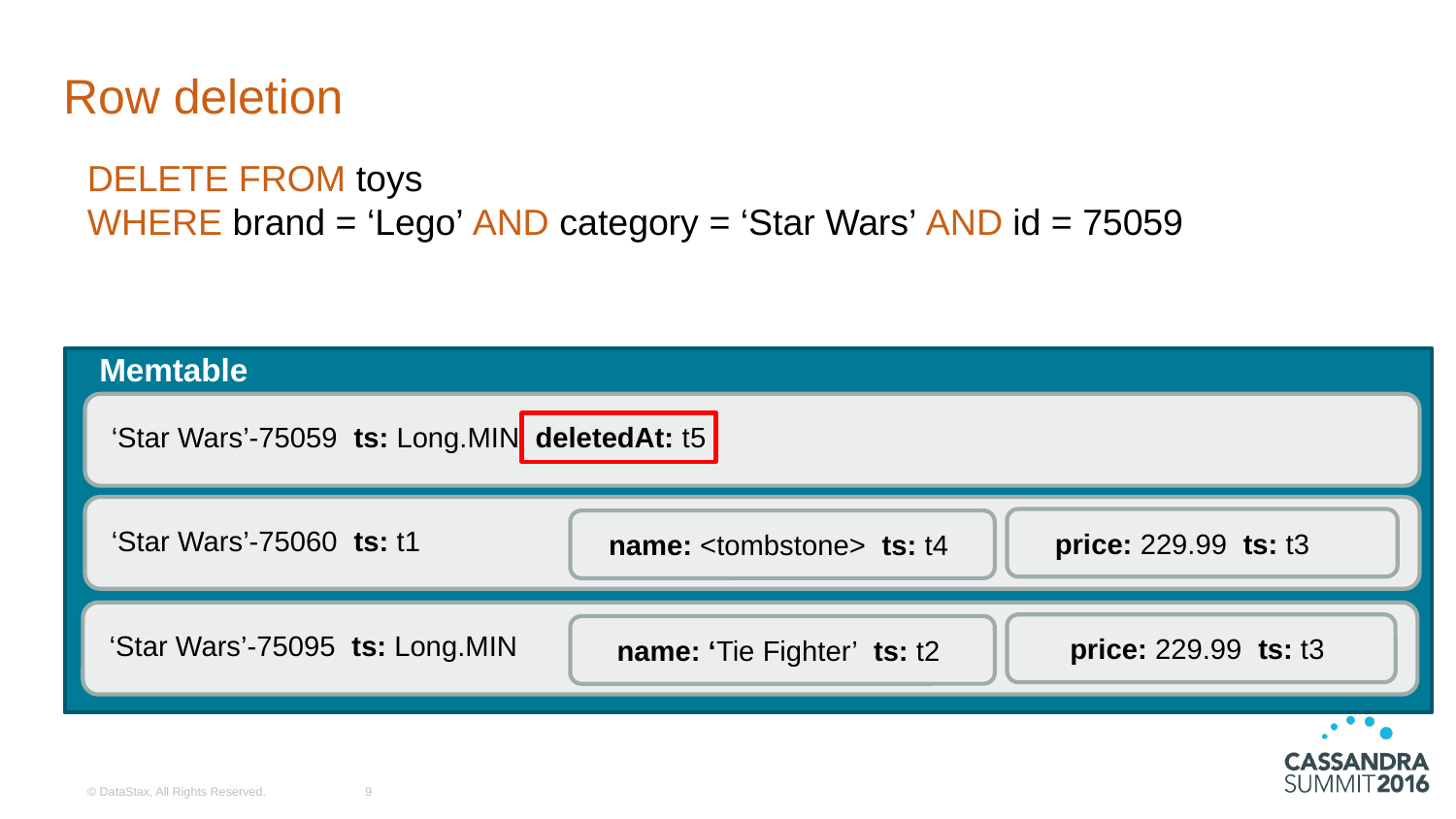

# Row deletion
DELETE FROM toys
WHERE brand = ‘Lego’ AND category = ‘Star Wars’ AND id = 75059
Memtable

‘Star Wars’-75059  ts: Long.MIN  deletedAt: t5

price: 229.99  ts: t3
name: <tombstone>  ts: t4
‘Star Wars’-75060  ts: t1

price: 229.99  ts: t3
name: ‘Tie Fighter’  ts: t2
‘Star Wars’-75095  ts: Long.MIN
© DataStax, All Rights Reserved.
9